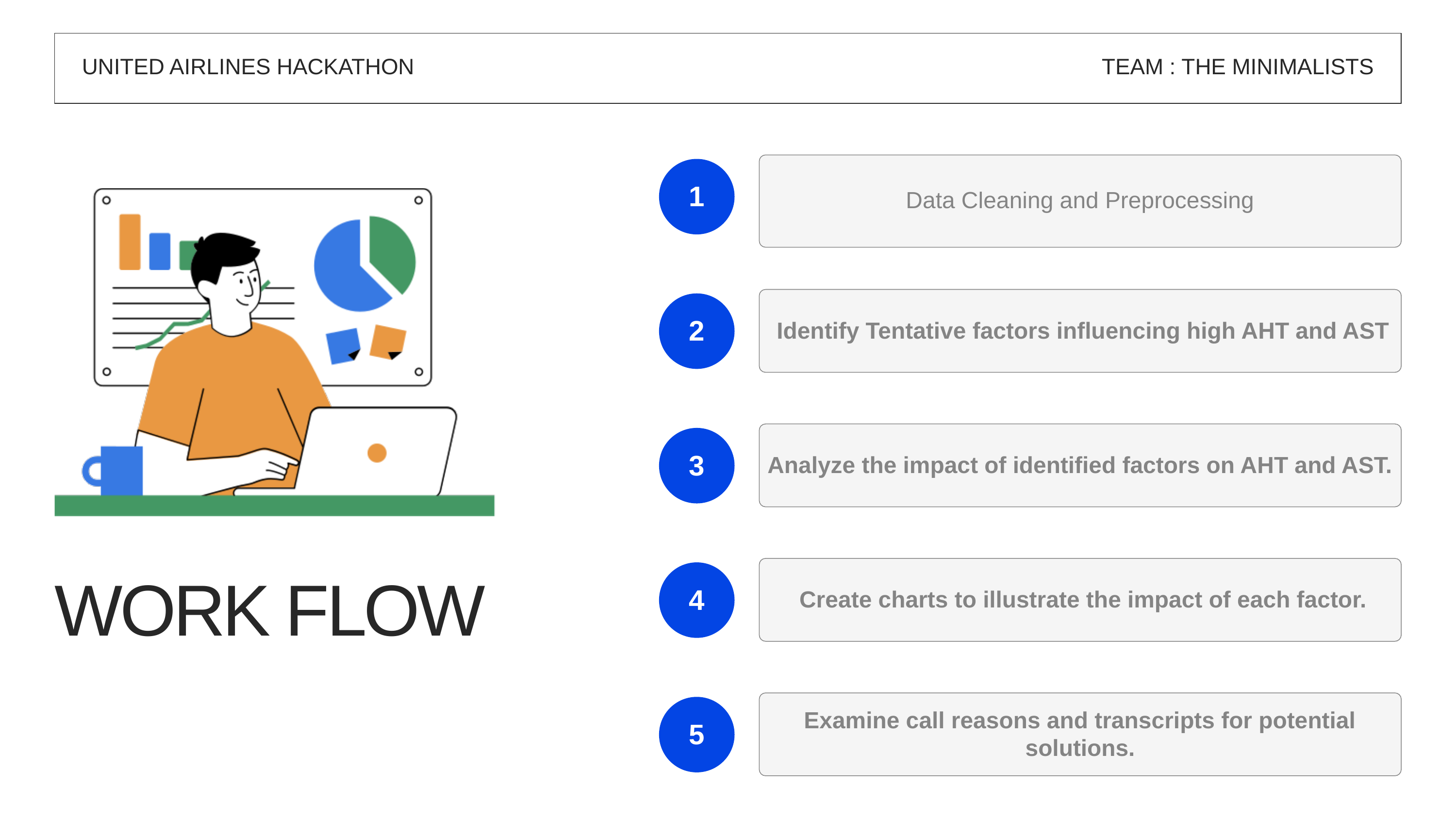

UNITED AIRLINES HACKATHON
TEAM : THE MINIMALISTS

Data Cleaning and Preprocessing

1

 Identify Tentative factors influencing high AHT and AST

2

Analyze the impact of identified factors on AHT and AST.

3

 Create charts to illustrate the impact of each factor.

4
WORK FLOW

Examine call reasons and transcripts for potential solutions.

5